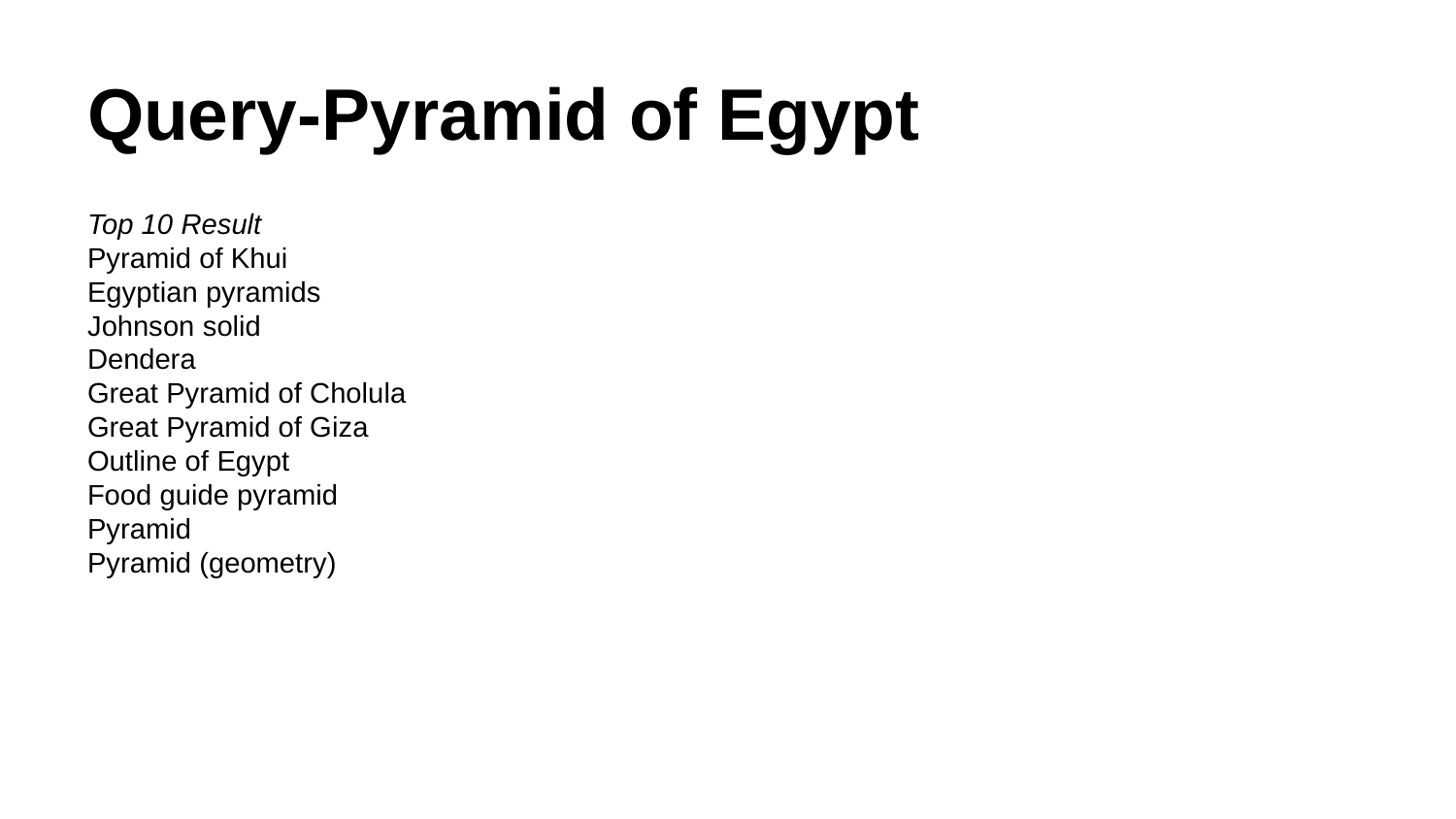

# Query-Pyramid of Egypt
Top 10 Result
Pyramid of Khui
Egyptian pyramids
Johnson solid
Dendera
Great Pyramid of Cholula
Great Pyramid of Giza
Outline of Egypt
Food guide pyramid
Pyramid
Pyramid (geometry)